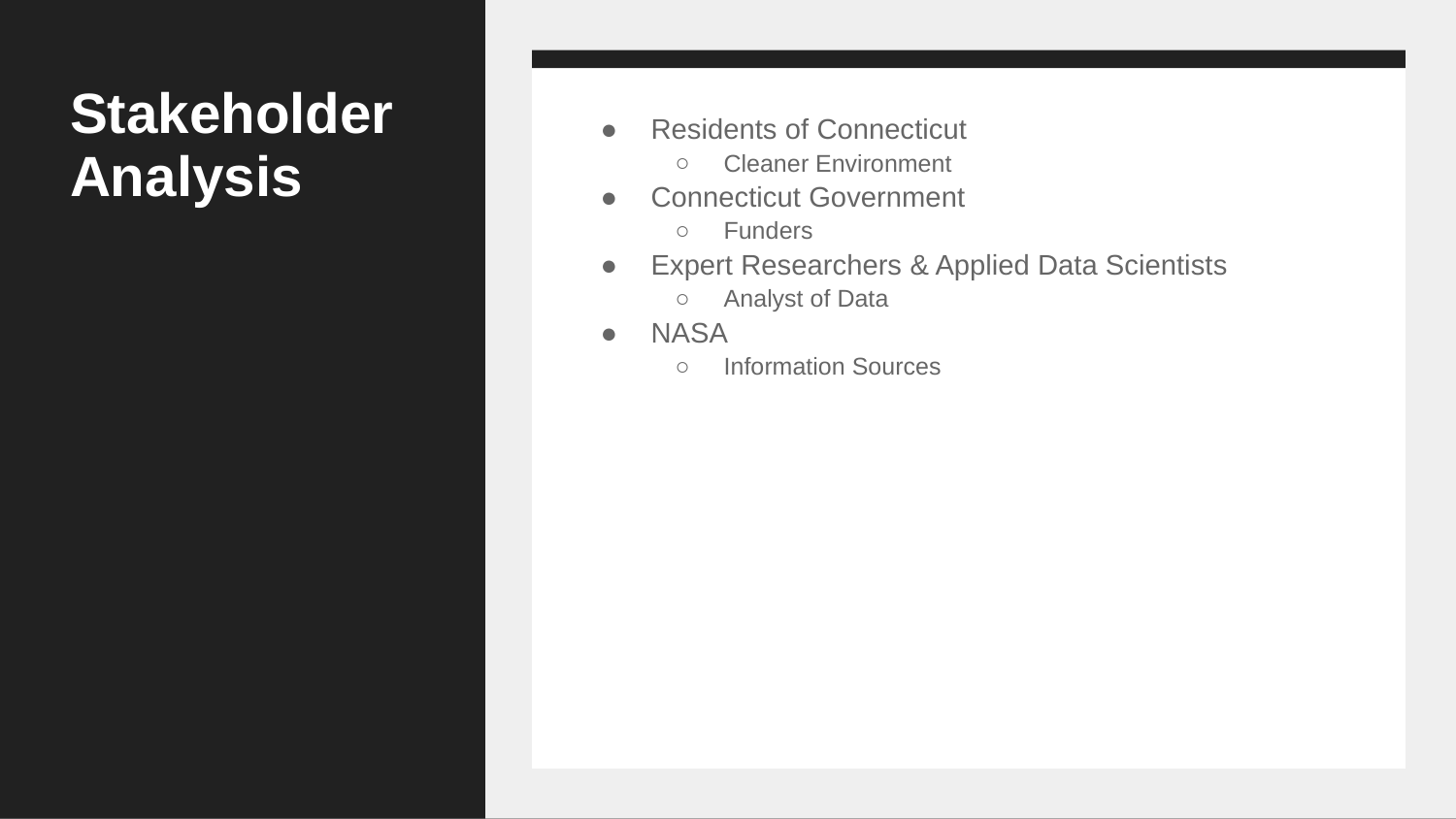

# Stakeholder Analysis
Residents of Connecticut
Cleaner Environment
Connecticut Government
Funders
Expert Researchers & Applied Data Scientists
Analyst of Data
NASA
Information Sources